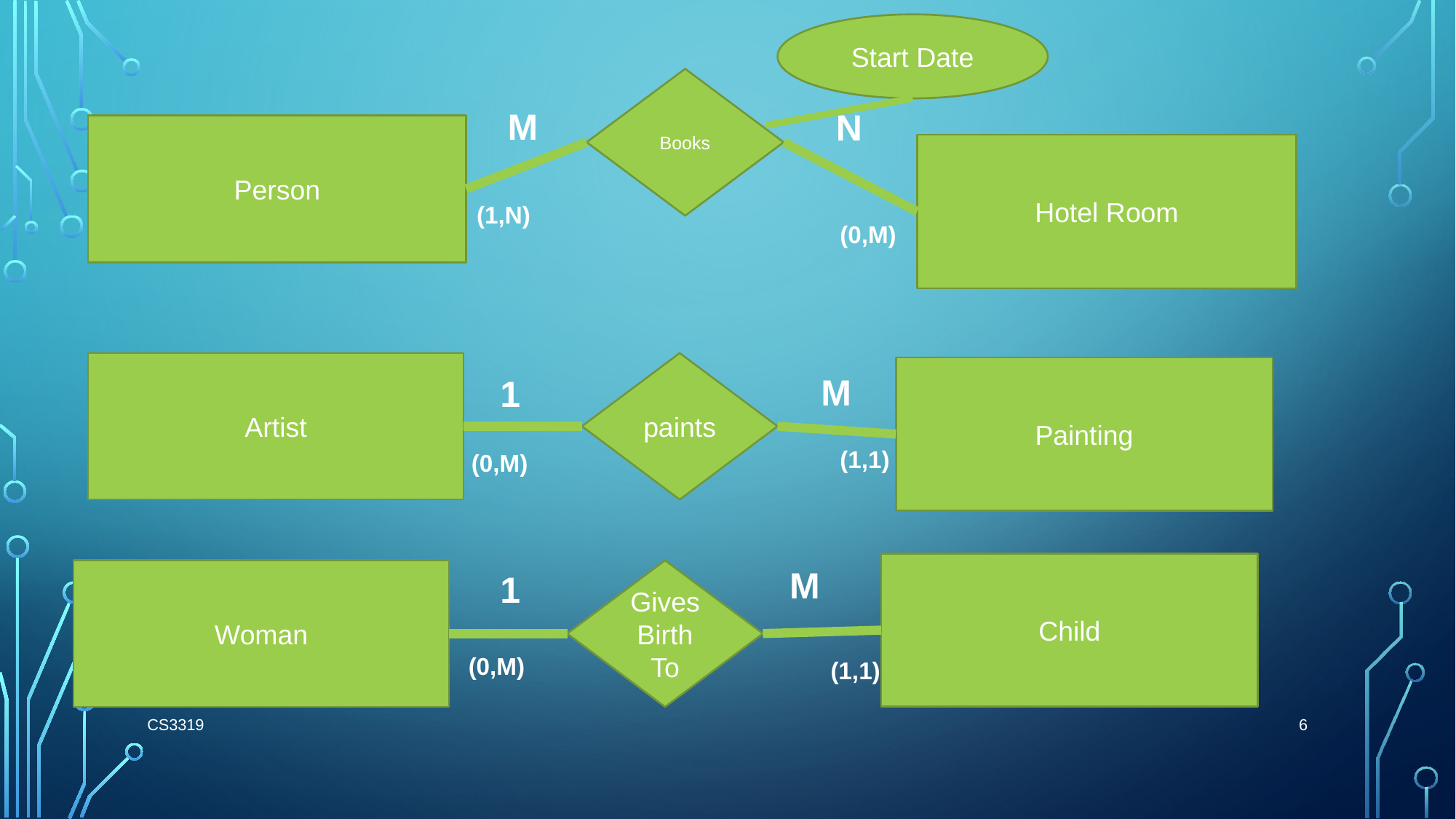

Start Date
Books
Person
Hotel Room
M
N
(1,N)
(0,M)
paints
Artist
Painting
M
1
(1,1)
(0,M)
Child
Gives Birth To
Woman
M
1
(0,M)
(1,1)
6
CS3319